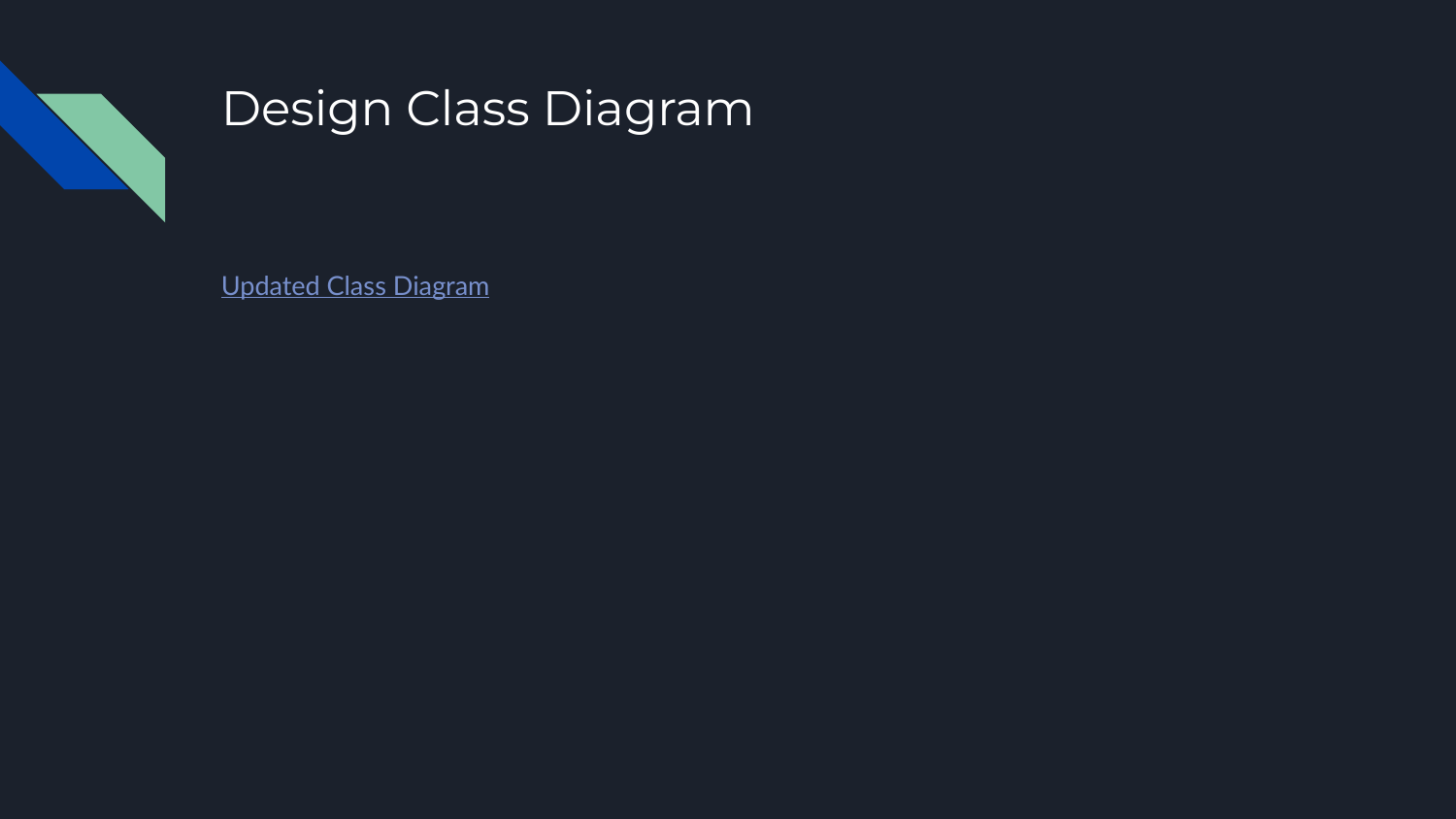

# Design Class Diagram
Updated Class Diagram